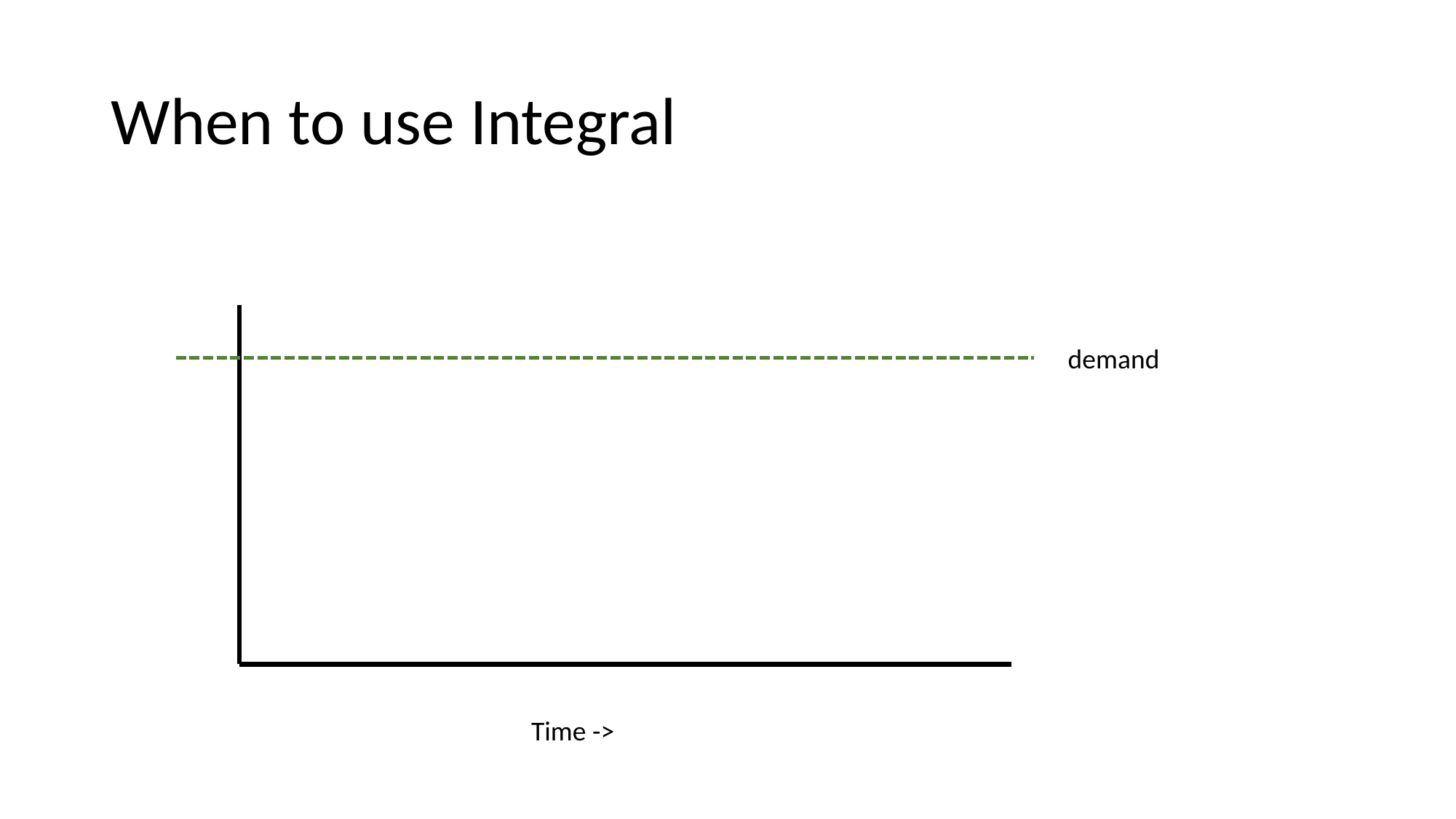

# When to use Integral
demand
Time ->